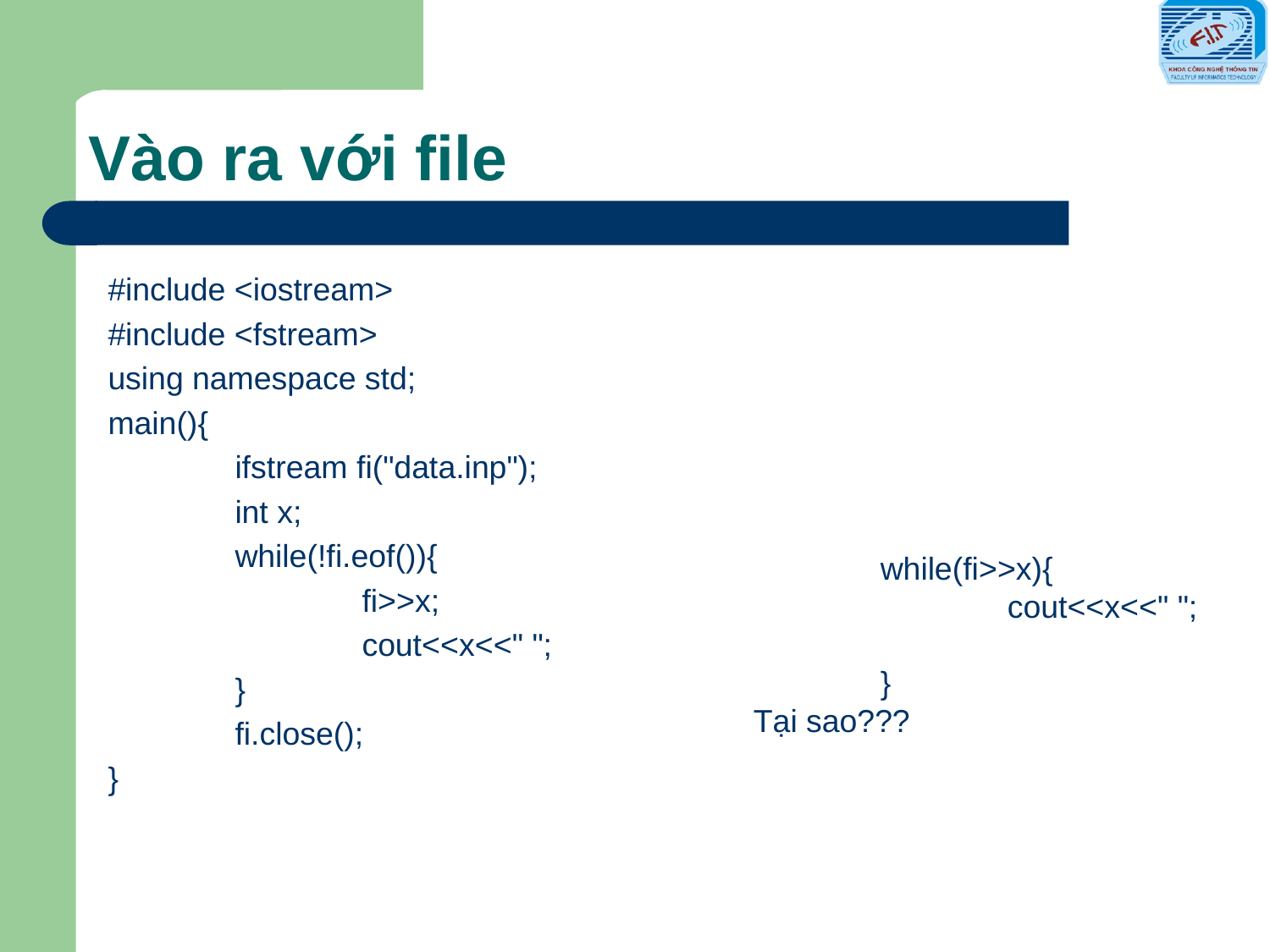

# Vào ra với file
#include <iostream>
#include <fstream>
using namespace std;
main(){
	ifstream fi("data.inp");
	int x;
	while(!fi.eof()){
		fi>>x;
		cout<<x<<" ";
	}
	fi.close();
}
	while(fi>>x){
		cout<<x<<" ";
	}
Tại sao???